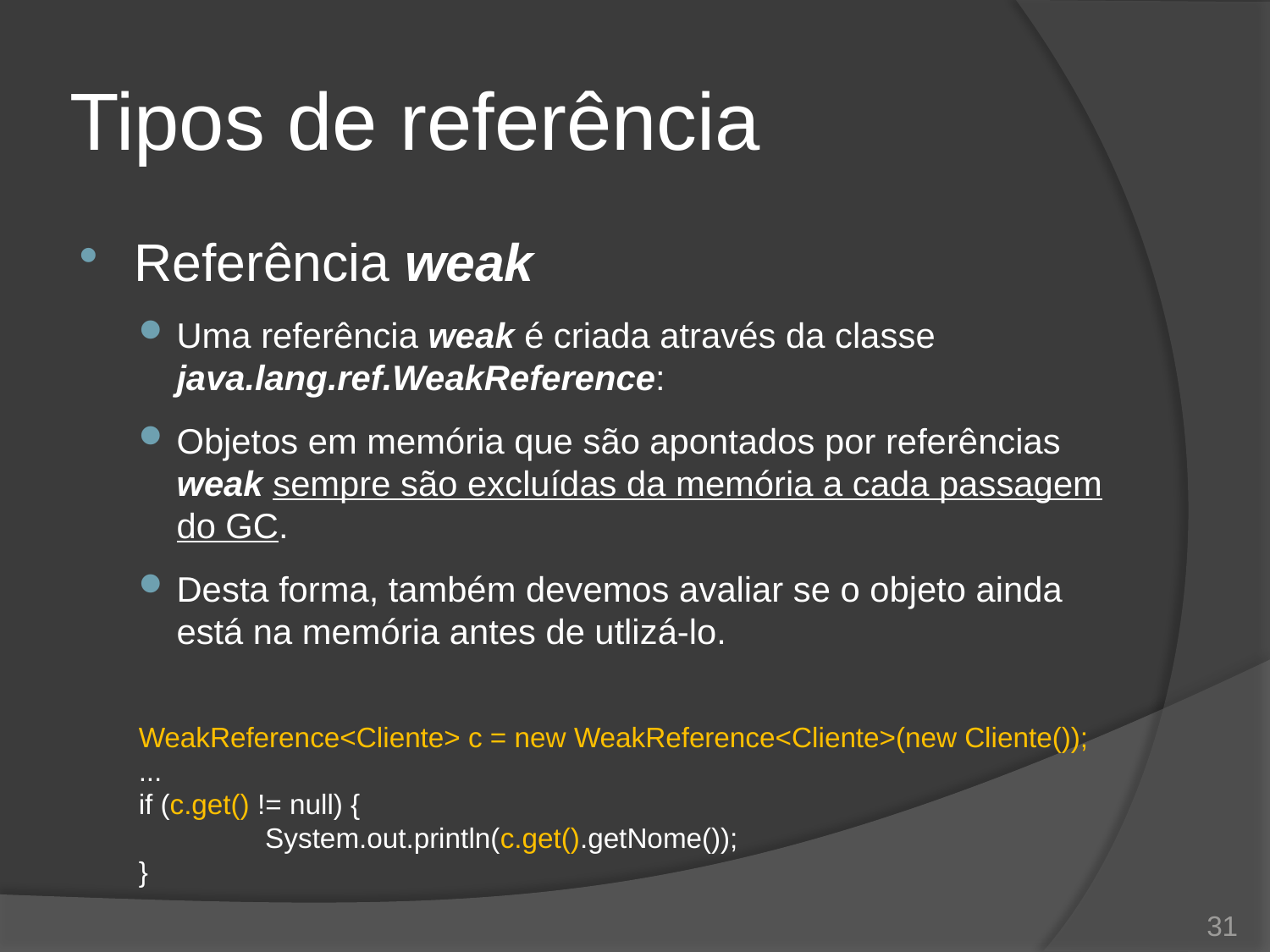

# Tipos de referência
Referência weak
Uma referência weak é criada através da classe java.lang.ref.WeakReference:
Objetos em memória que são apontados por referências weak sempre são excluídas da memória a cada passagem do GC.
Desta forma, também devemos avaliar se o objeto ainda está na memória antes de utlizá-lo.

WeakReference<Cliente> c = new WeakReference<Cliente>(new Cliente());
...
if (c.get() != null) {
	System.out.println(c.get().getNome());
}
31